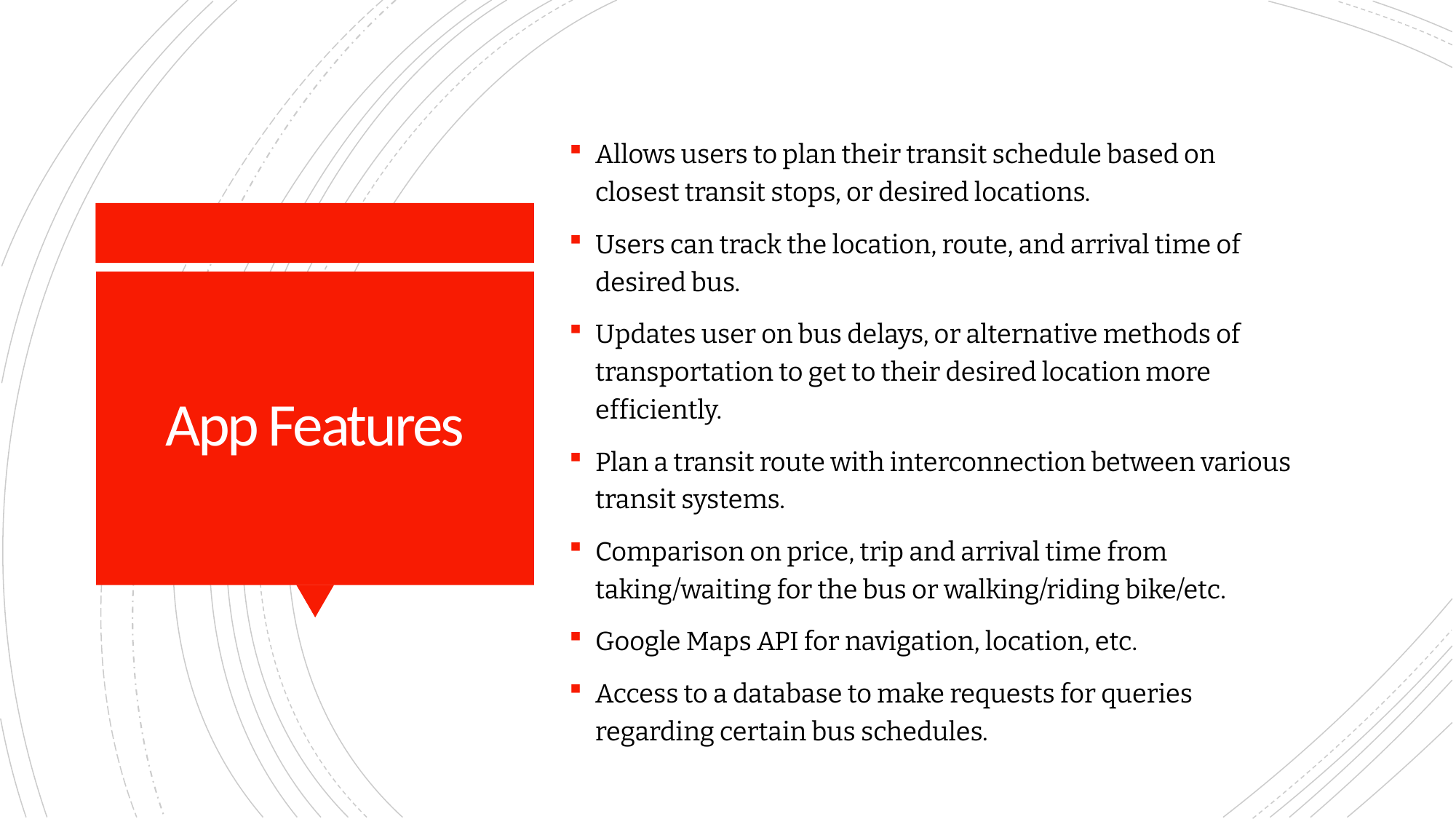

Allows users to plan their transit schedule based on closest transit stops, or desired locations.
Users can track the location, route, and arrival time of desired bus.
Updates user on bus delays, or alternative methods of transportation to get to their desired location more efficiently.
Plan a transit route with interconnection between various transit systems.
Comparison on price, trip and arrival time from taking/waiting for the bus or walking/riding bike/etc.
Google Maps API for navigation, location, etc.
Access to a database to make requests for queries regarding certain bus schedules.

# App Features